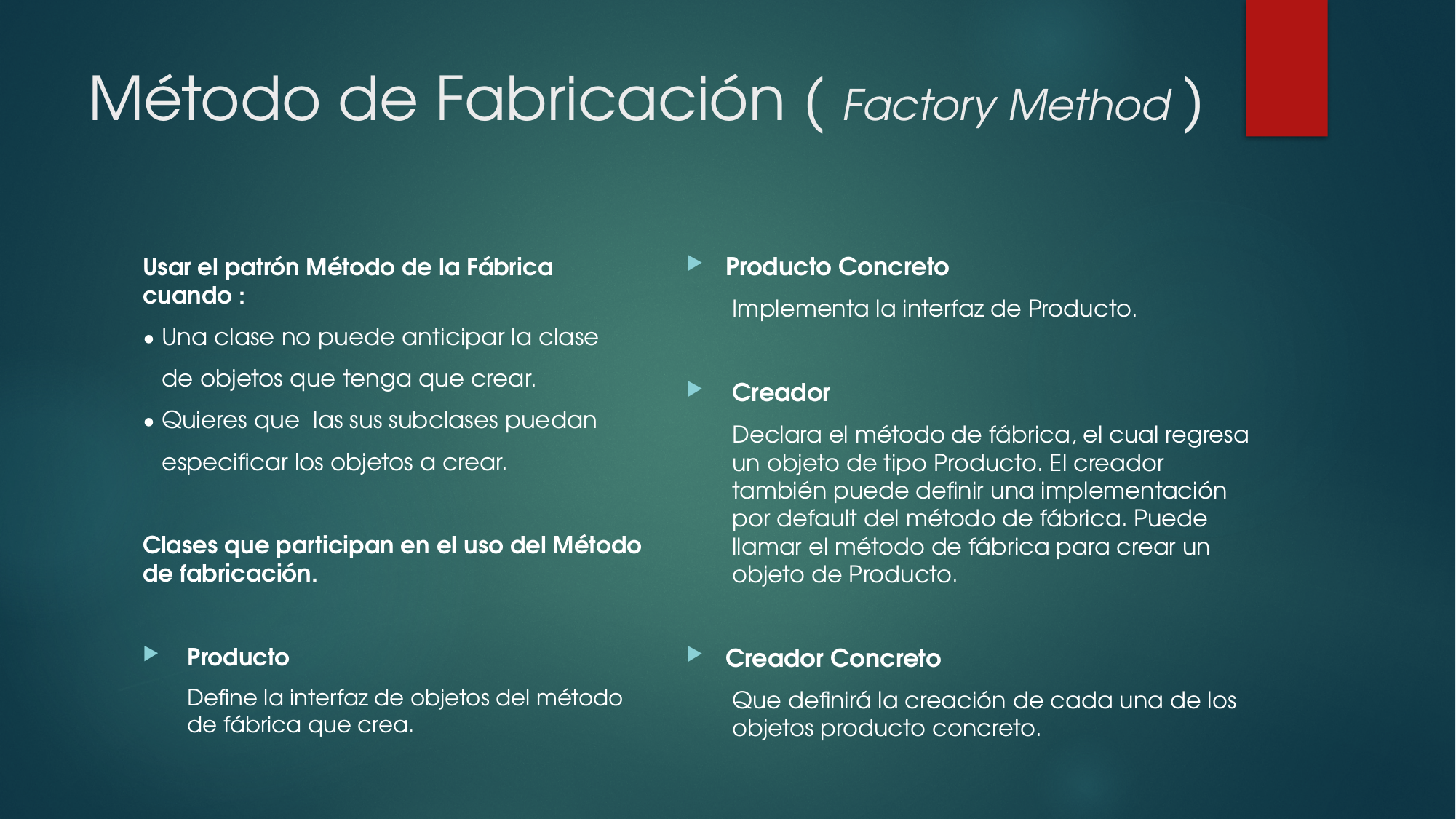

# Método de Fabricación ( Factory Method )
Producto Concreto
Implementa la interfaz de Producto.

 Creador
Declara el método de fábrica, el cual regresa un objeto de tipo Producto. El creador también puede definir una implementación por default del método de fábrica. Puede llamar el método de fábrica para crear un objeto de Producto.

Creador Concreto
Que definirá la creación de cada una de los objetos producto concreto.
Usar el patrón Método de la Fábrica cuando :
• Una clase no puede anticipar la clase
   de objetos que tenga que crear.
• Quieres que  las sus subclases puedan
   especificar los objetos a crear.

Clases que participan en el uso del Método de fabricación.

 Producto
Define la interfaz de objetos del método de fábrica que crea.